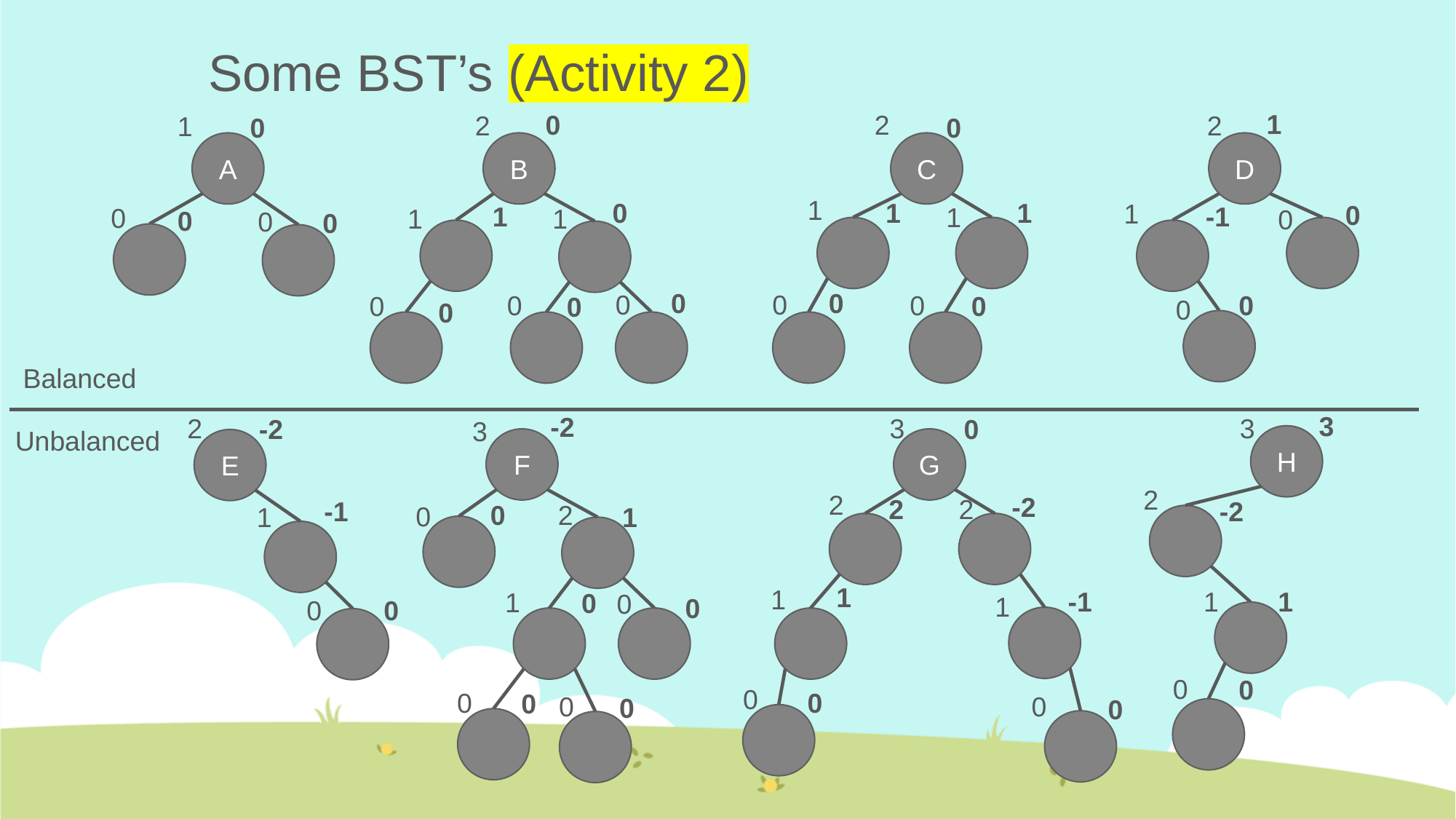

Some BST’s (Activity 2)
1
0
2
2
2
1
0
0
D
A
C
B
1
1
0
1
1
0
-1
1
1
0
1
1
0
0
0
0

0
0
0
0
0
0
0
0
0
0
0
0

Balanced
3
-2
3
3
2
-2
0
3
Unbalanced
H
G
F
E
2
2
-2
2
2
-2
-1
0
2
0
1
1

1
1
1
1
-1
1
0
0
1
0
0
0

0
0
0
0
0
0
0
0
0
0